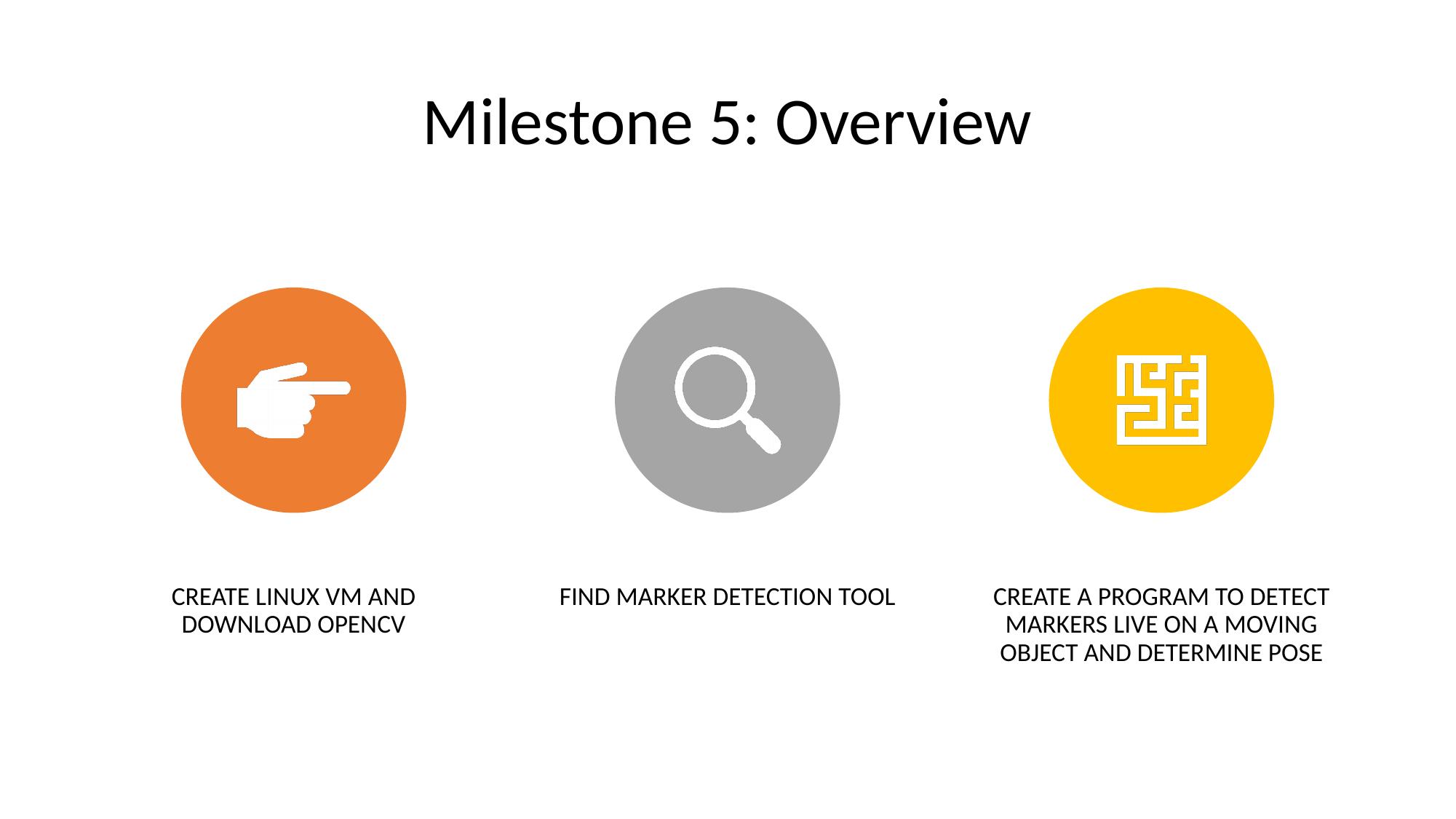

# Milestone 5: Overview
Create Linux VM and download OpenCV
Find Marker Detection Tool
Create a program to detect markers live on a moving object and determine pose